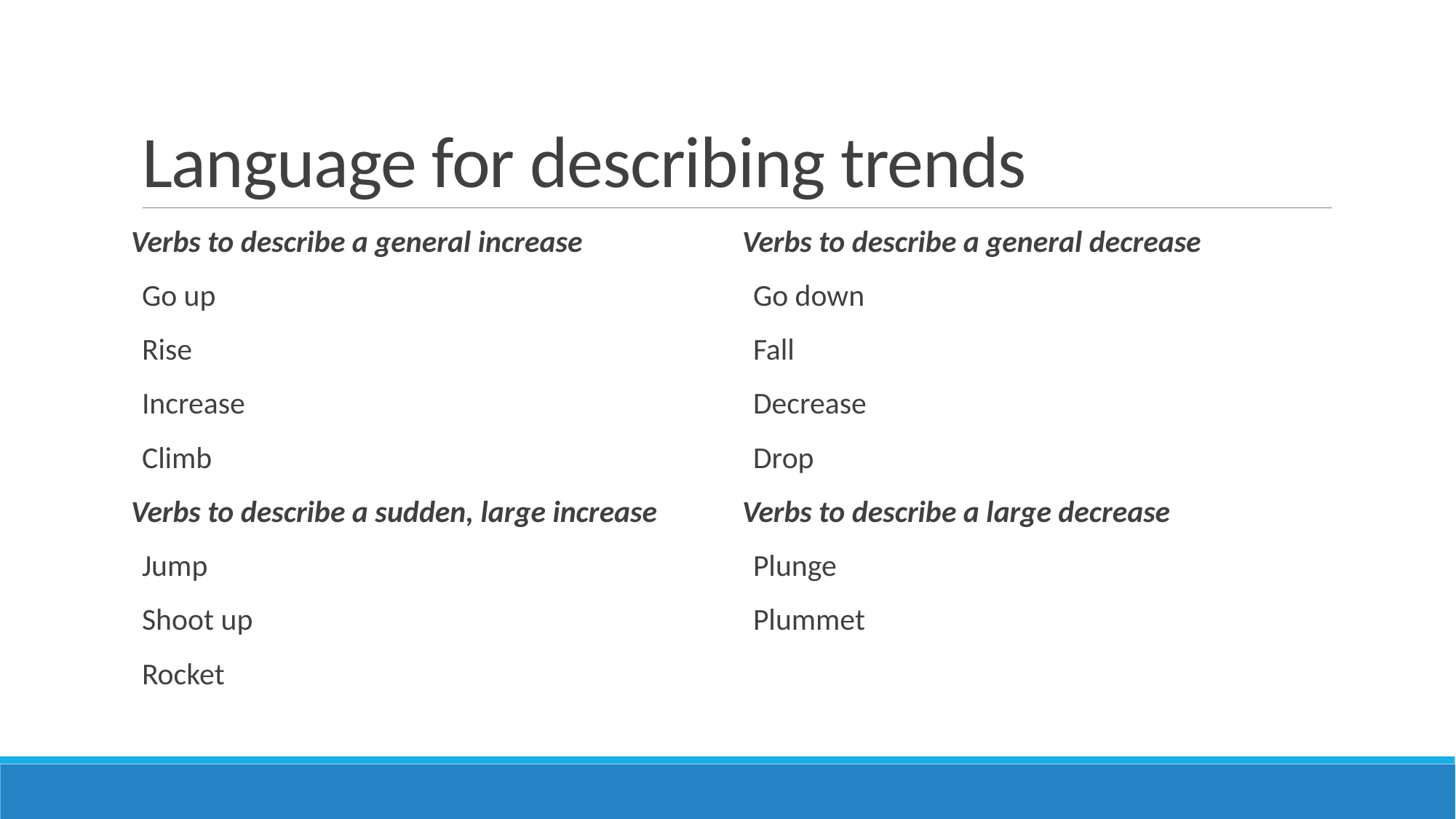

# Language for describing trends
Verbs to describe a general increase
Go up
Rise
Increase
Climb
Verbs to describe a sudden, large increase
Jump
Shoot up
Rocket
Verbs to describe a general decrease
Go down
Fall
Decrease
Drop
Verbs to describe a large decrease
Plunge
Plummet